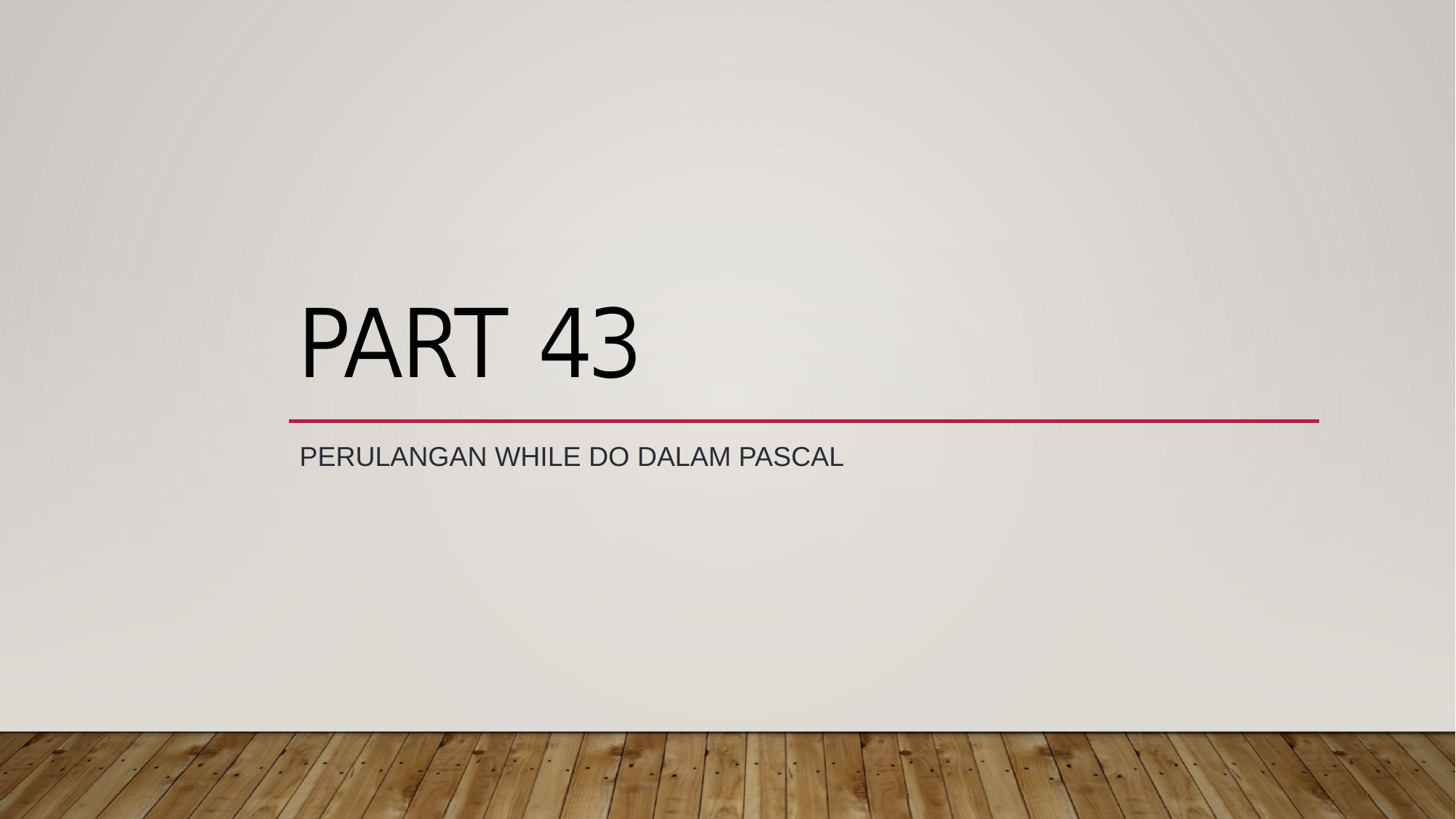

# PART 43
Perulangan WHILE DO dalam Pascal